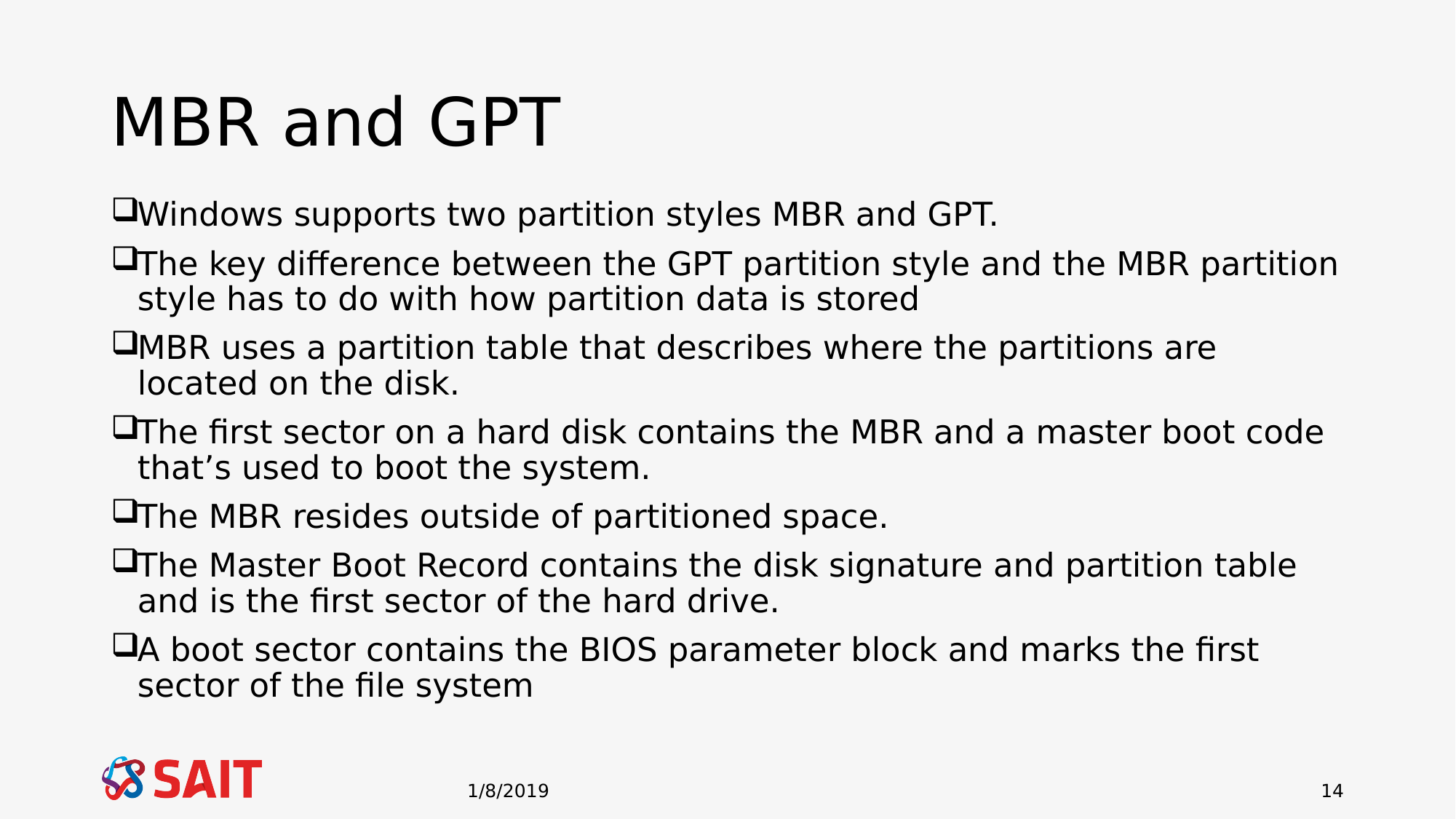

# MBR and GPT
Windows supports two partition styles MBR and GPT.
The key difference between the GPT partition style and the MBR partition style has to do with how partition data is stored
MBR uses a partition table that describes where the partitions are located on the disk.
The first sector on a hard disk contains the MBR and a master boot code that’s used to boot the system.
The MBR resides outside of partitioned space.
The Master Boot Record contains the disk signature and partition table and is the first sector of the hard drive.
A boot sector contains the BIOS parameter block and marks the first sector of the file system

1/8/2019
14